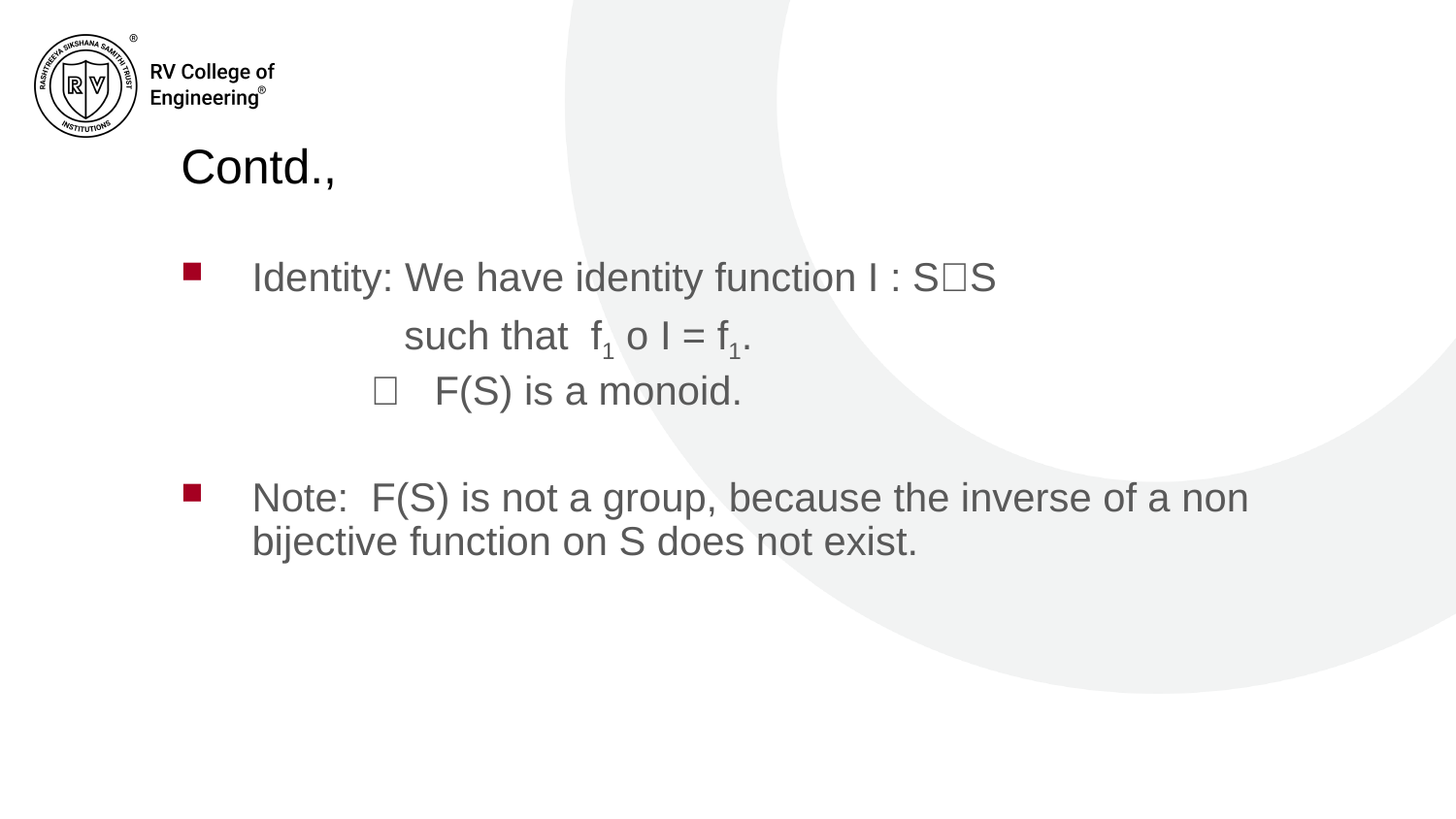

# Contd.,
Identity: We have identity function I : S→S
                    such that  f1 o I = f1.
                 ∴   F(S) is a monoid.

Note:  F(S) is not a group, because the inverse of a non bijective function on S does not exist.